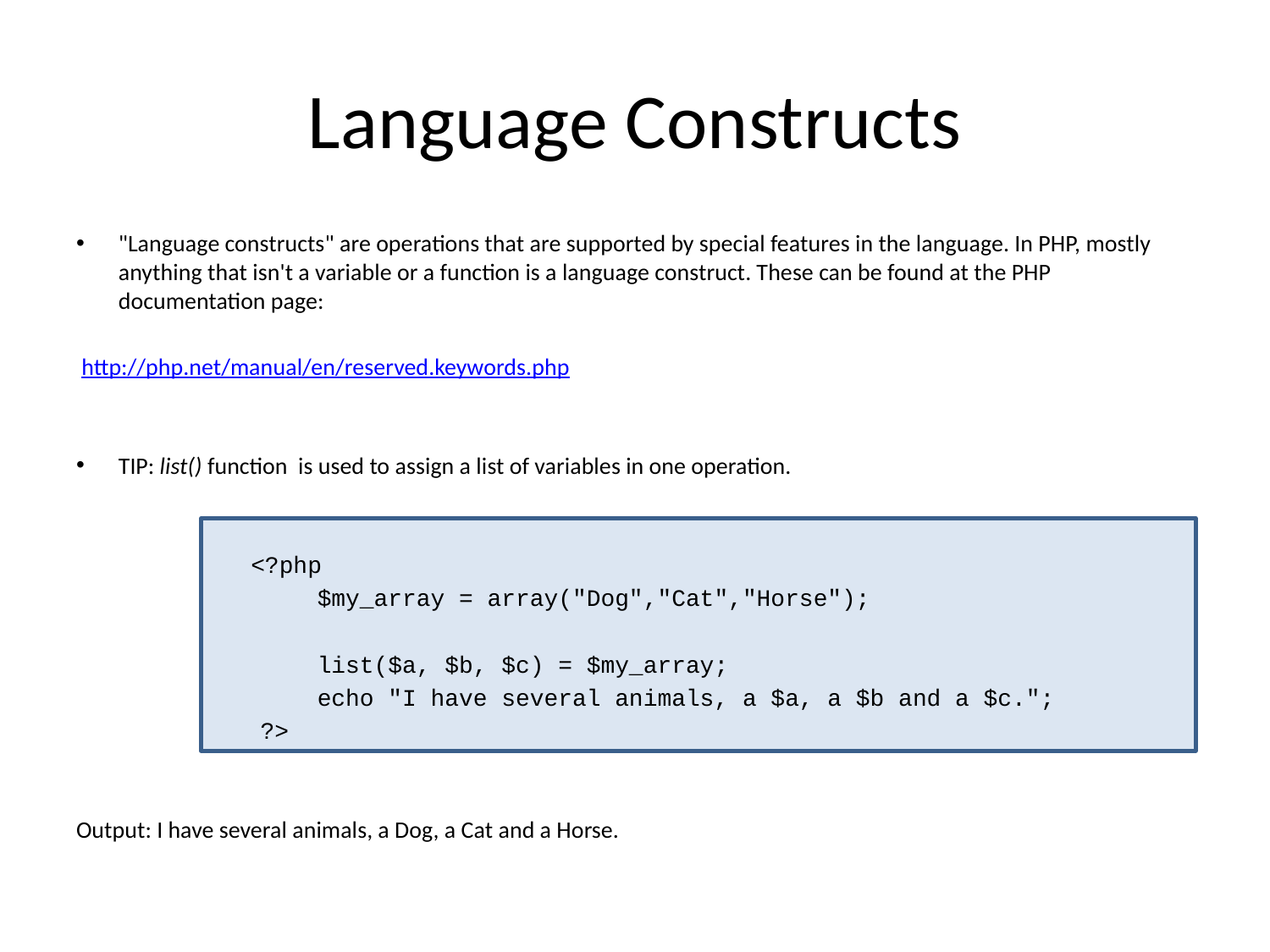

# Language Constructs
"Language constructs" are operations that are supported by special features in the language. In PHP, mostly anything that isn't a variable or a function is a language construct. These can be found at the PHP documentation page:

 http://php.net/manual/en/reserved.keywords.php

TIP: list() function  is used to assign a list of variables in one operation.

                                 <?php
                 $my_array = array("Dog","Cat","Horse");

                 list($a, $b, $c) = $my_array;
                 echo "I have several animals, a $a, a $b and a $c.";
             ?>

Output: I have several animals, a Dog, a Cat and a Horse.